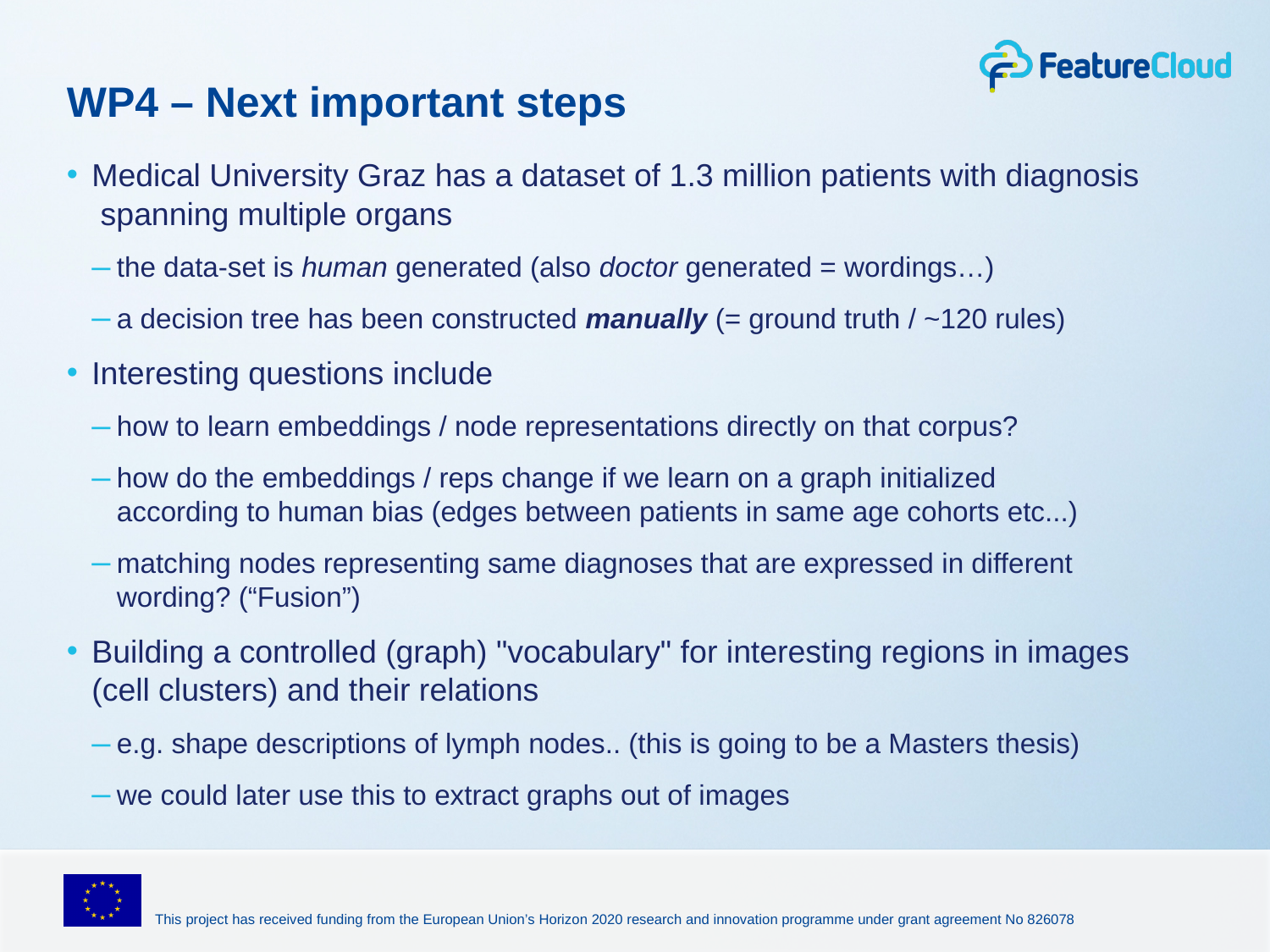

# WP4 – Next important steps
Medical University Graz has a dataset of 1.3 million patients with diagnosis spanning multiple organs
the data-set is human generated (also doctor generated = wordings…)
a decision tree has been constructed manually (= ground truth / ~120 rules)
Interesting questions include
how to learn embeddings / node representations directly on that corpus?
how do the embeddings / reps change if we learn on a graph initialized according to human bias (edges between patients in same age cohorts etc...)
matching nodes representing same diagnoses that are expressed in different wording? (“Fusion”)
Building a controlled (graph) "vocabulary" for interesting regions in images (cell clusters) and their relations
e.g. shape descriptions of lymph nodes.. (this is going to be a Masters thesis)
we could later use this to extract graphs out of images
This project has received funding from the European Union’s Horizon 2020 research and innovation programme under grant agreement No 826078